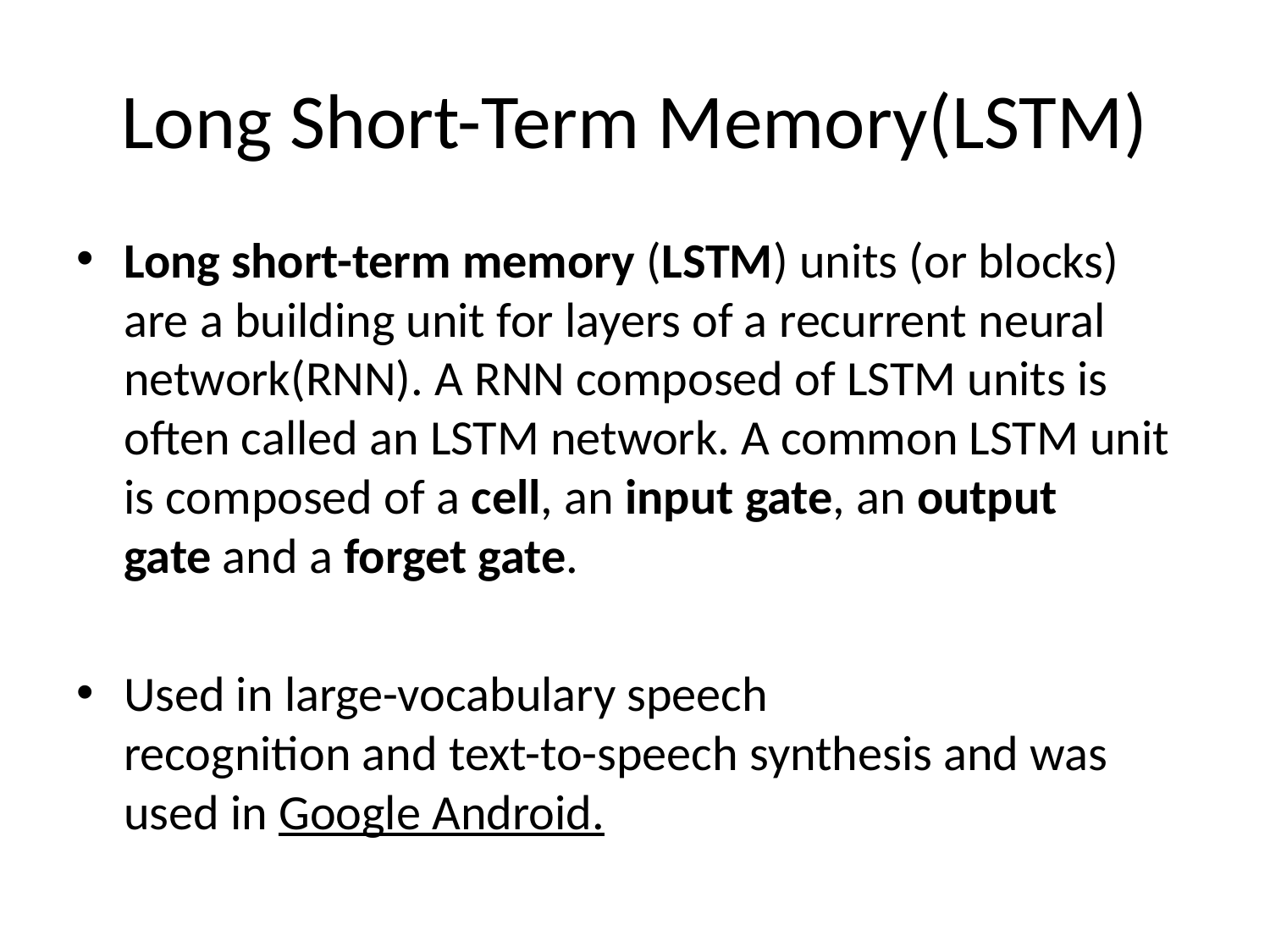

# Long Short-Term Memory(LSTM)
Long short-term memory (LSTM) units (or blocks) are a building unit for layers of a recurrent neural network(RNN). A RNN composed of LSTM units is often called an LSTM network. A common LSTM unit is composed of a cell, an input gate, an output gate and a forget gate.

Used in large-vocabulary speech recognition and text-to-speech synthesis and was used in Google Android.